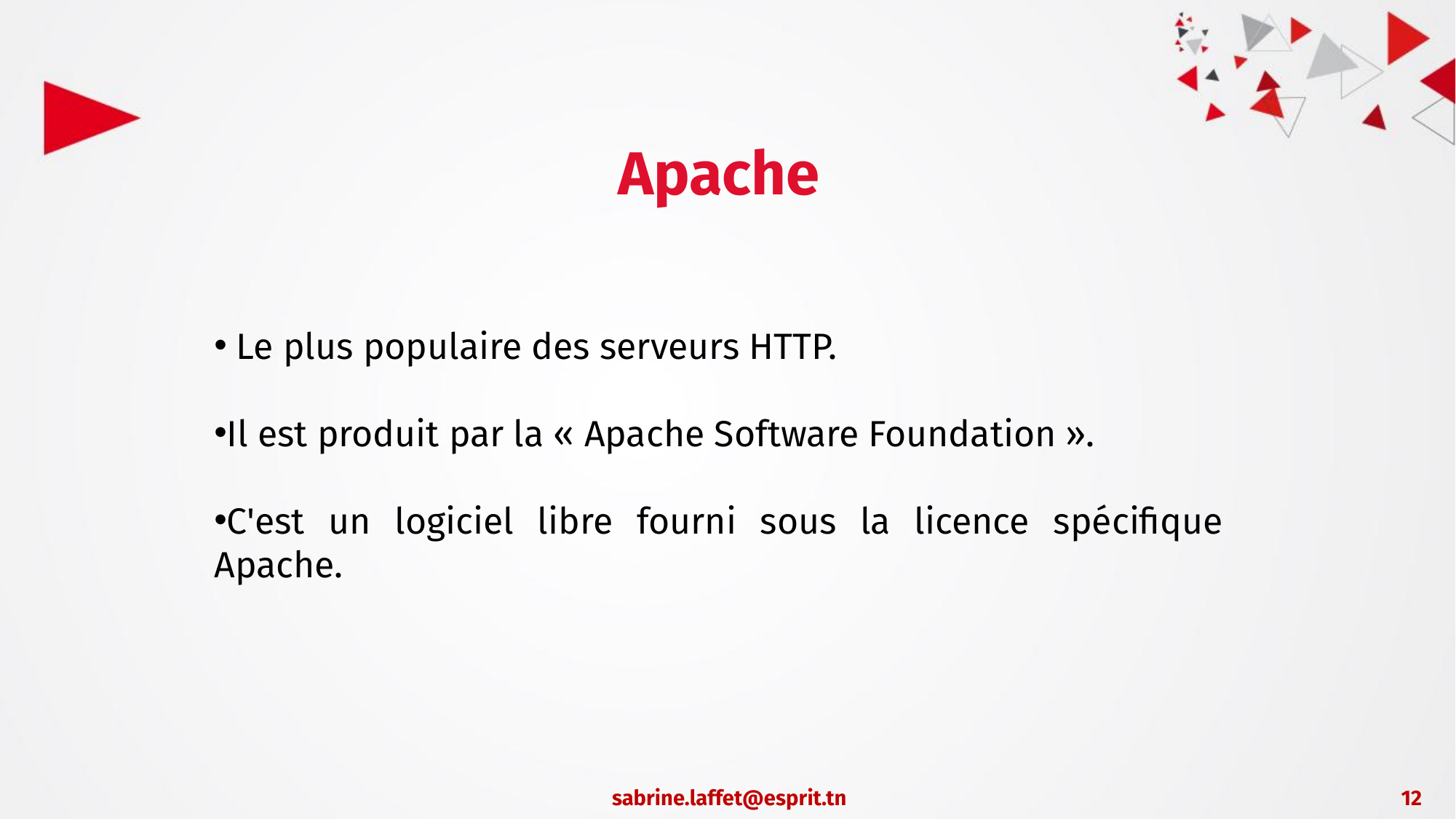

Apache

 Le plus populaire des serveurs HTTP.

Il est produit par la « Apache Software Foundation ».

C'est un logiciel libre fourni sous la licence spécifique Apache.

sabrine.laffet@esprit.tn
12